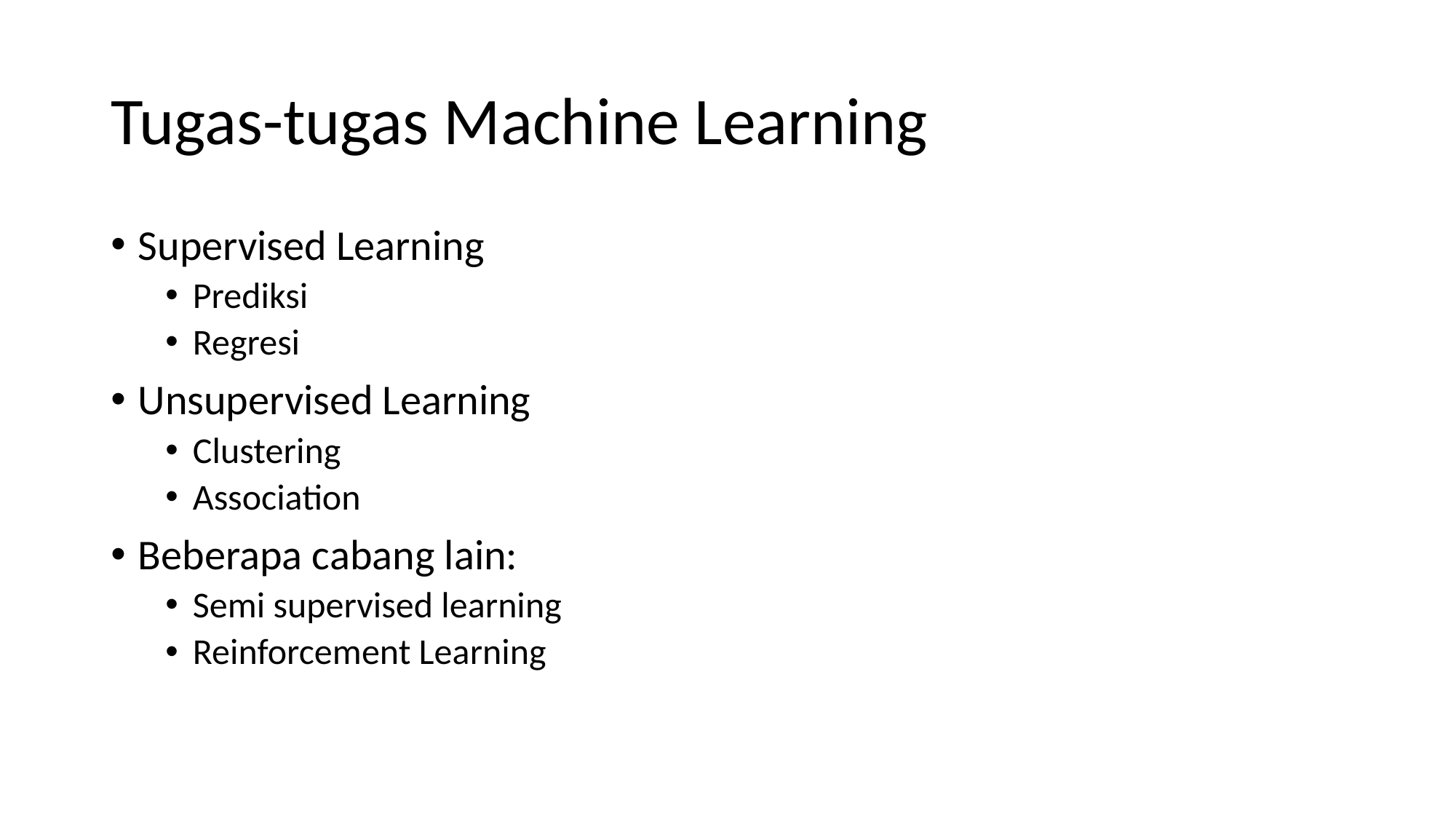

# Tugas-tugas Machine Learning
Supervised Learning
Prediksi
Regresi
Unsupervised Learning
Clustering
Association
Beberapa cabang lain:
Semi supervised learning
Reinforcement Learning